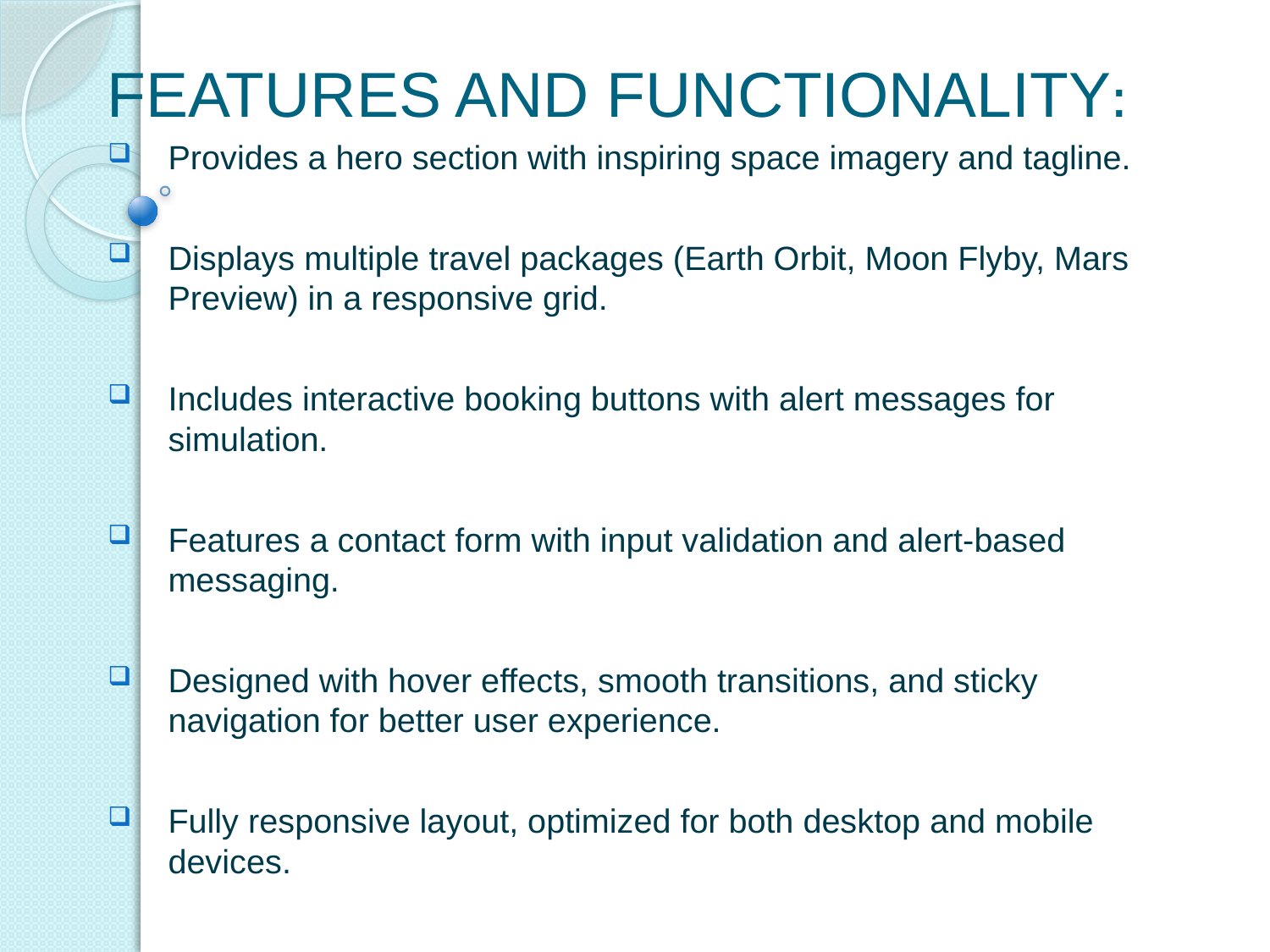

# FEATURES AND FUNCTIONALITY:
Provides a hero section with inspiring space imagery and tagline.

Displays multiple travel packages (Earth Orbit, Moon Flyby, Mars Preview) in a responsive grid.

Includes interactive booking buttons with alert messages for simulation.

Features a contact form with input validation and alert-based messaging.

Designed with hover effects, smooth transitions, and sticky navigation for better user experience.

Fully responsive layout, optimized for both desktop and mobile devices.